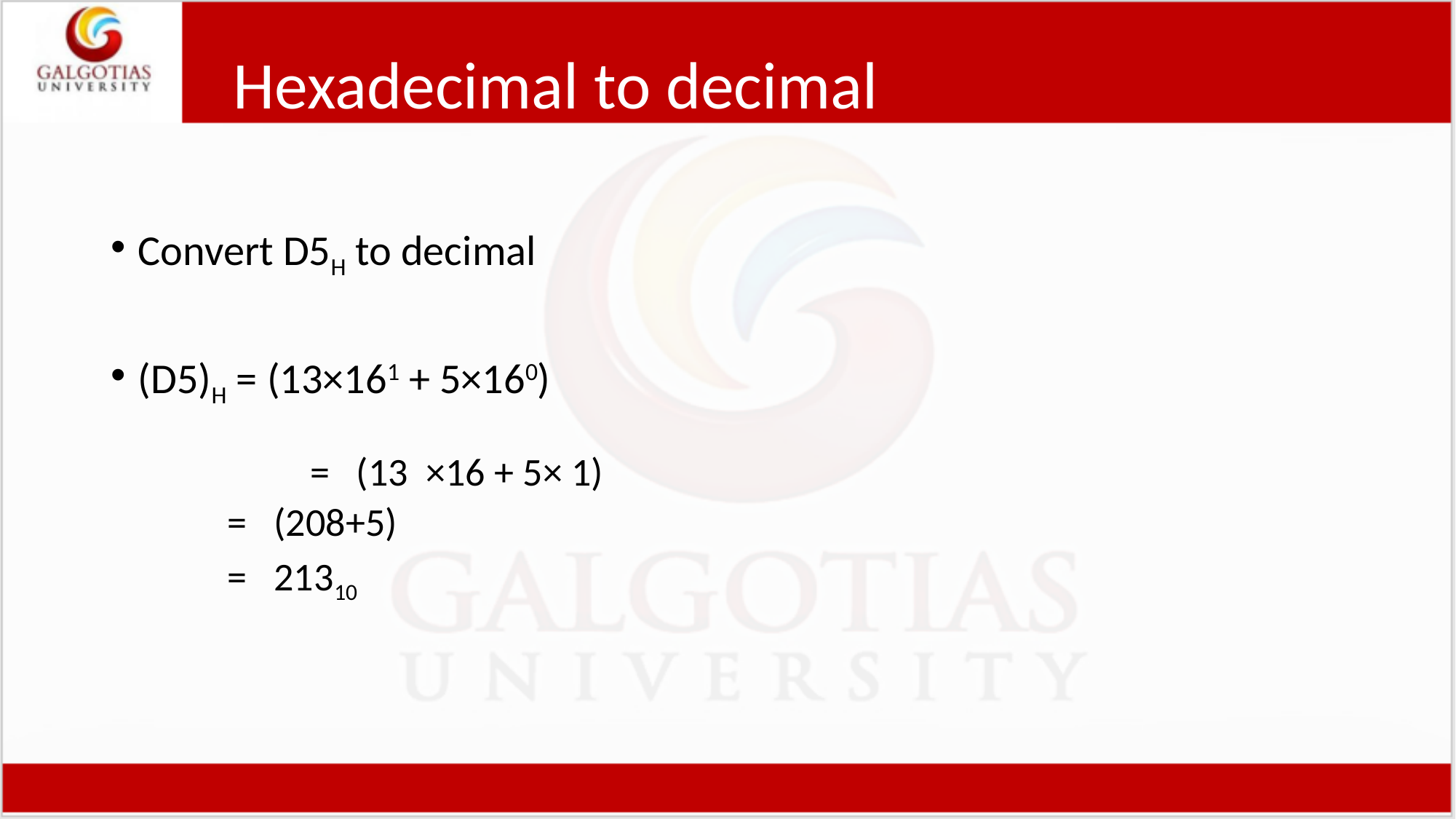

# Hexadecimal to decimal
Convert D5H to decimal

(D5)H = (13×161 + 5×160)

	   =   (13  ×16 + 5× 1)
      =   (208+5)
      =   21310